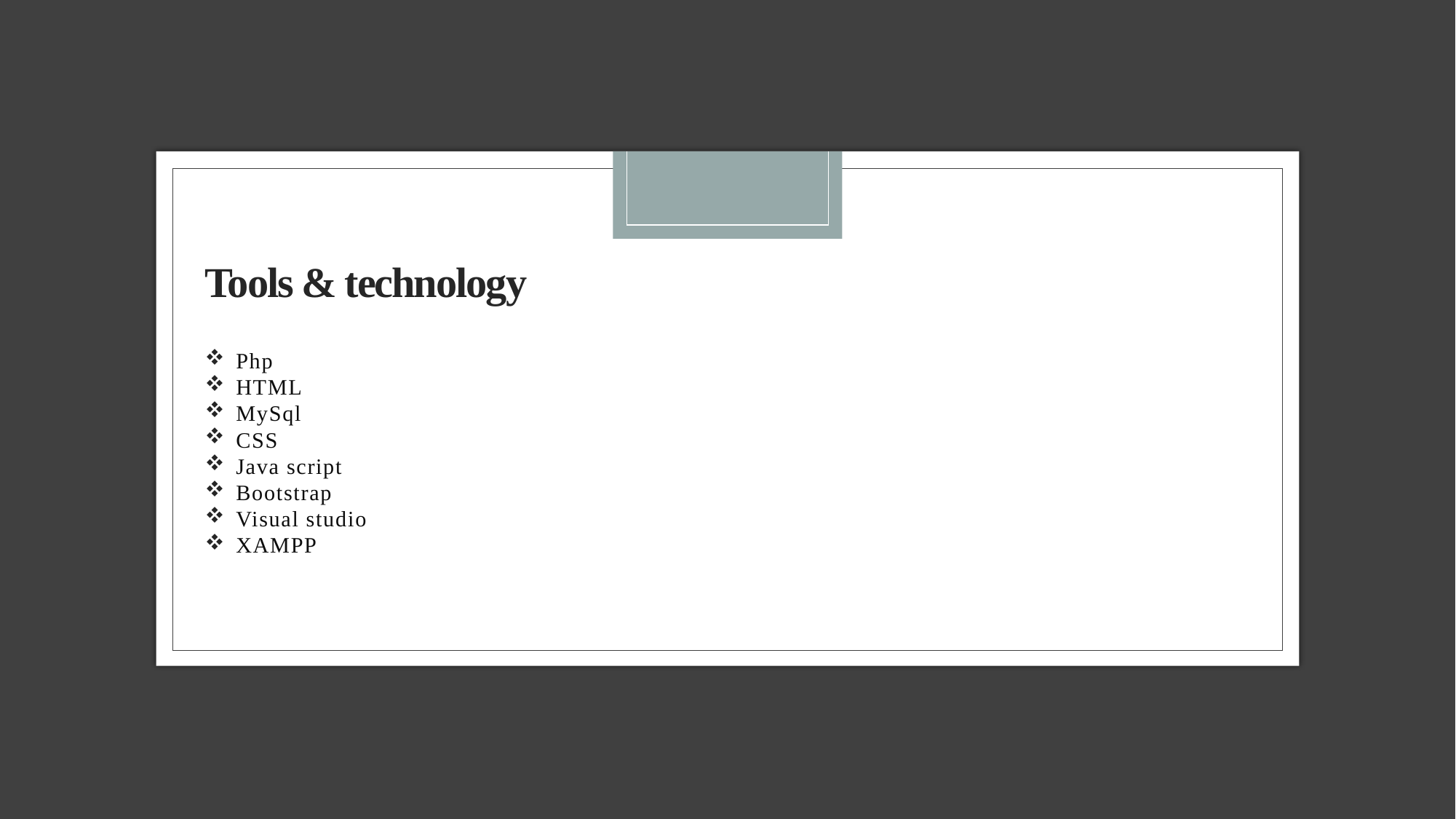

# Tools & technology
Php
HTML
MySql
CSS
Java script
Bootstrap
Visual studio
XAMPP